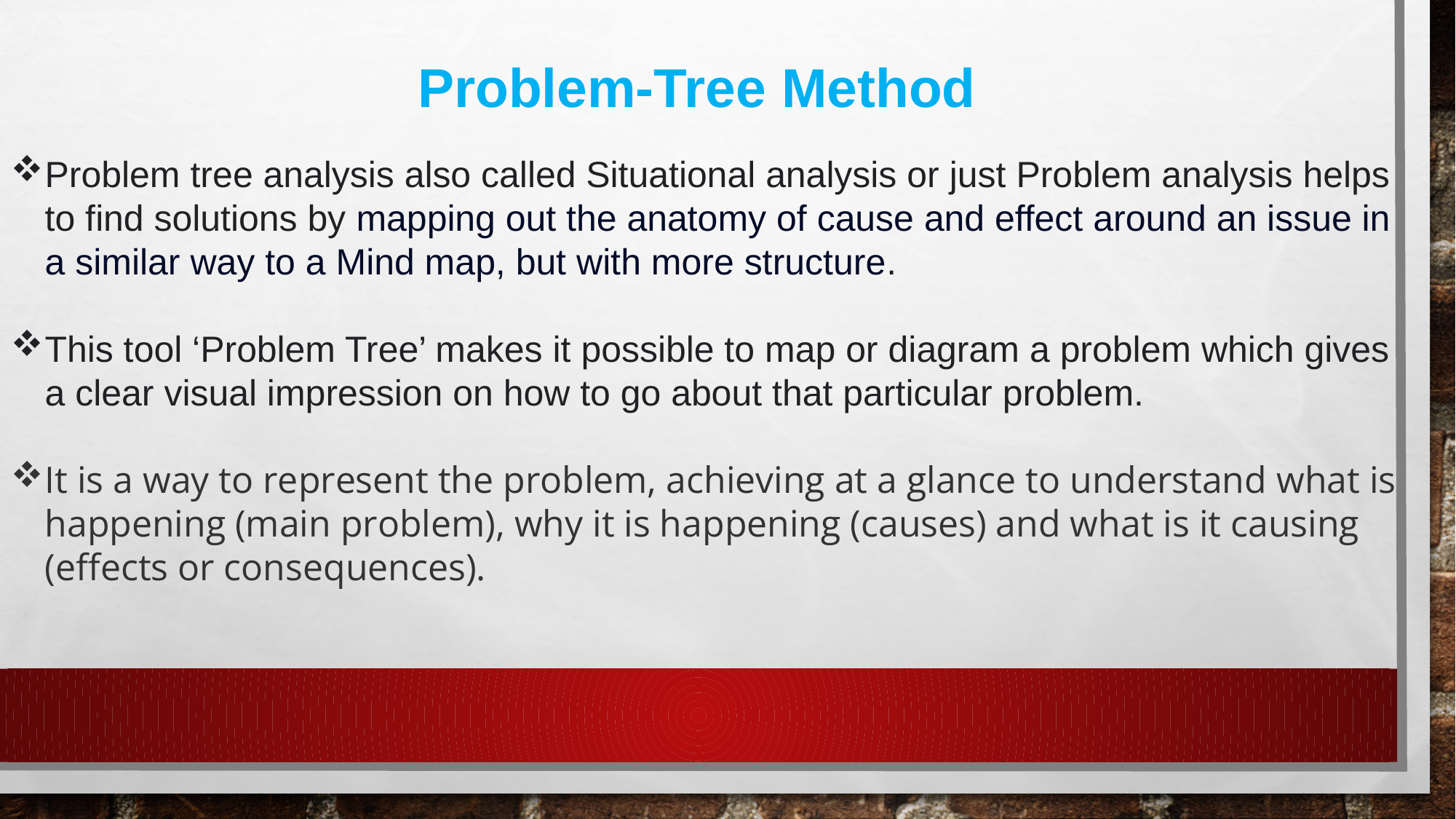

Problem-Tree Method

Problem tree analysis also called Situational analysis or just Problem analysis helps to find solutions by mapping out the anatomy of cause and effect around an issue in a similar way to a Mind map, but with more structure.

This tool ‘Problem Tree’ makes it possible to map or diagram a problem which gives a clear visual impression on how to go about that particular problem.

It is a way to represent the problem, achieving at a glance to understand what is happening (main problem), why it is happening (causes) and what is it causing  (effects or consequences).